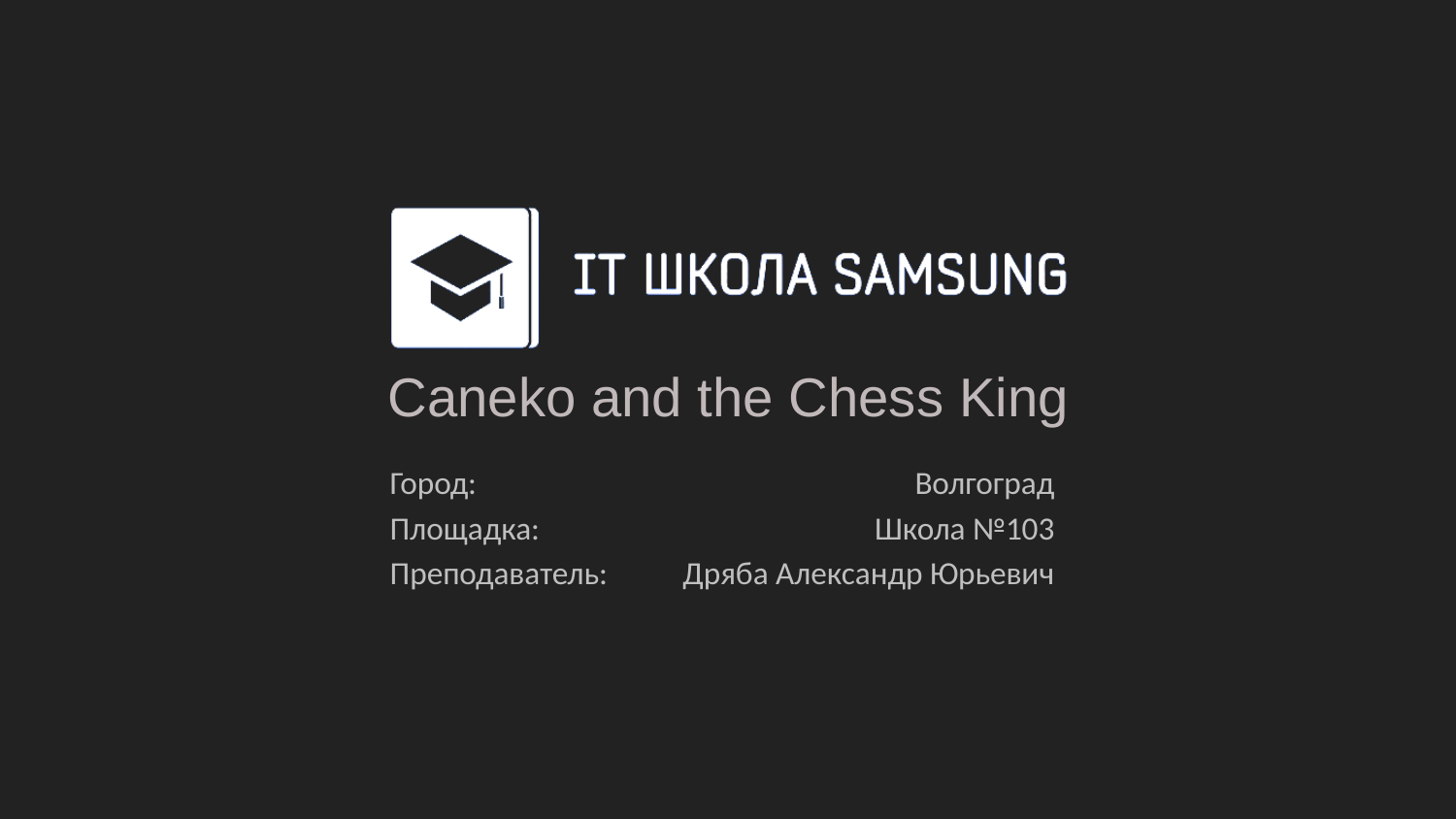

# Сaneko and the Chess King
Город:
Площадка:
Преподаватель:
Волгоград
Школа №103
Дряба Александр Юрьевич